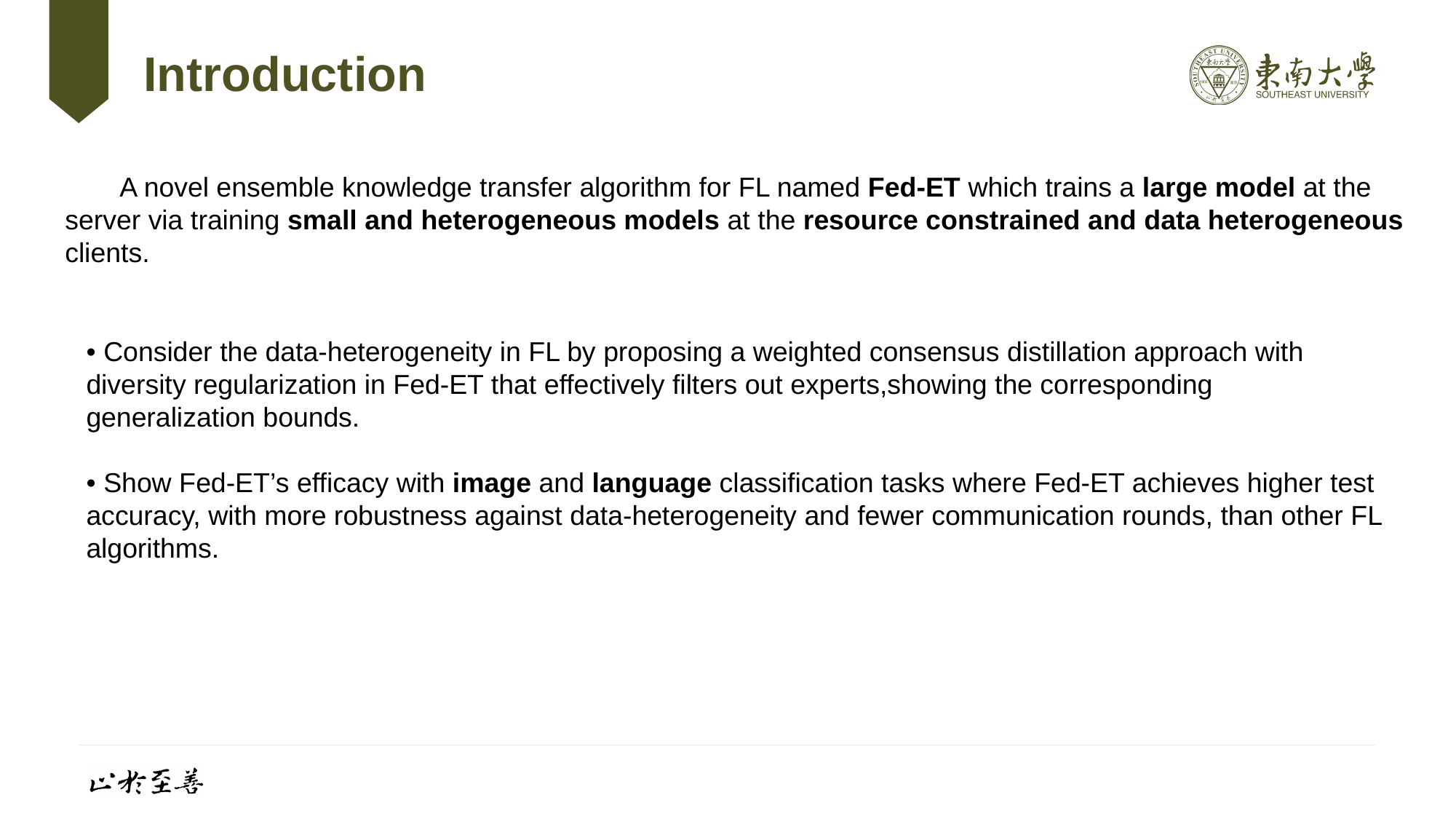

# Introduction
A novel ensemble knowledge transfer algorithm for FL named Fed-ET which trains a large model at the server via training small and heterogeneous models at the resource constrained and data heterogeneous clients.
• Consider the data-heterogeneity in FL by proposing a weighted consensus distillation approach with diversity regularization in Fed-ET that effectively filters out experts,showing the corresponding generalization bounds.

• Show Fed-ET’s efficacy with image and language classification tasks where Fed-ET achieves higher test accuracy, with more robustness against data-heterogeneity and fewer communication rounds, than other FL algorithms.
5